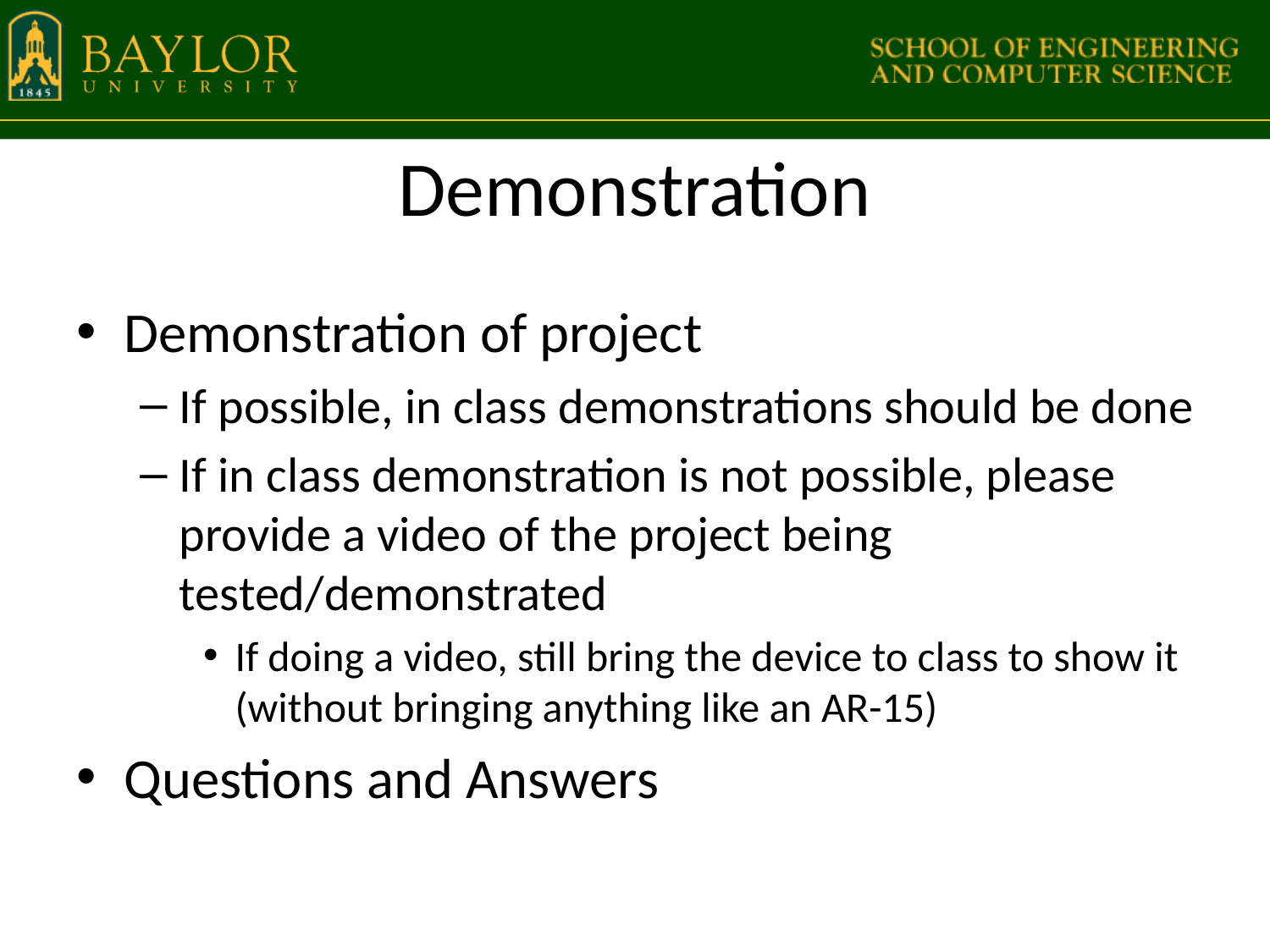

# Demonstration
Demonstration of project
If possible, in class demonstrations should be done
If in class demonstration is not possible, please provide a video of the project being tested/demonstrated
If doing a video, still bring the device to class to show it (without bringing anything like an AR-15)
Questions and Answers